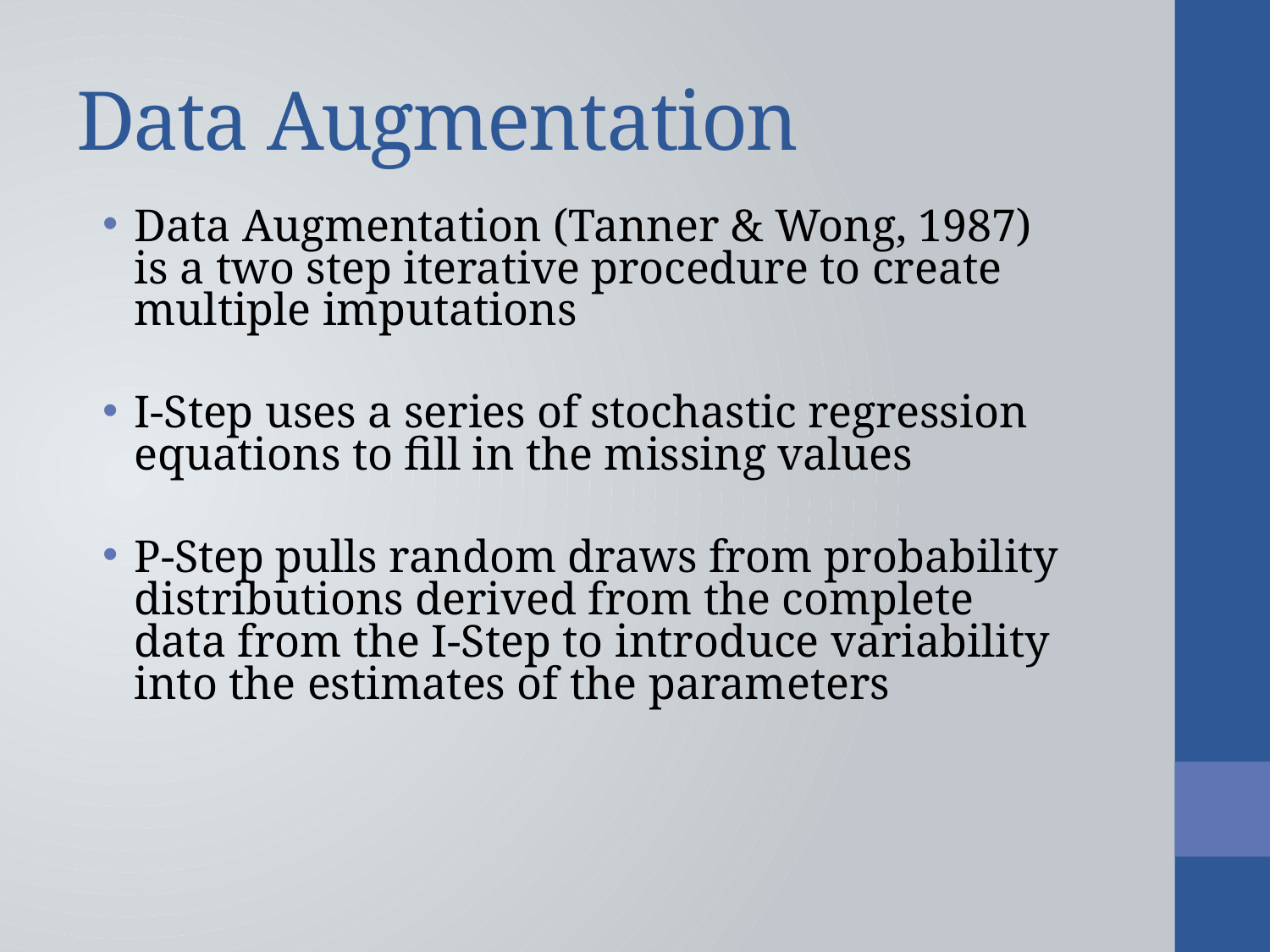

# Data Augmentation
Data Augmentation (Tanner & Wong, 1987) is a two step iterative procedure to create multiple imputations

I-Step uses a series of stochastic regression equations to fill in the missing values

P-Step pulls random draws from probability distributions derived from the complete data from the I-Step to introduce variability into the estimates of the parameters